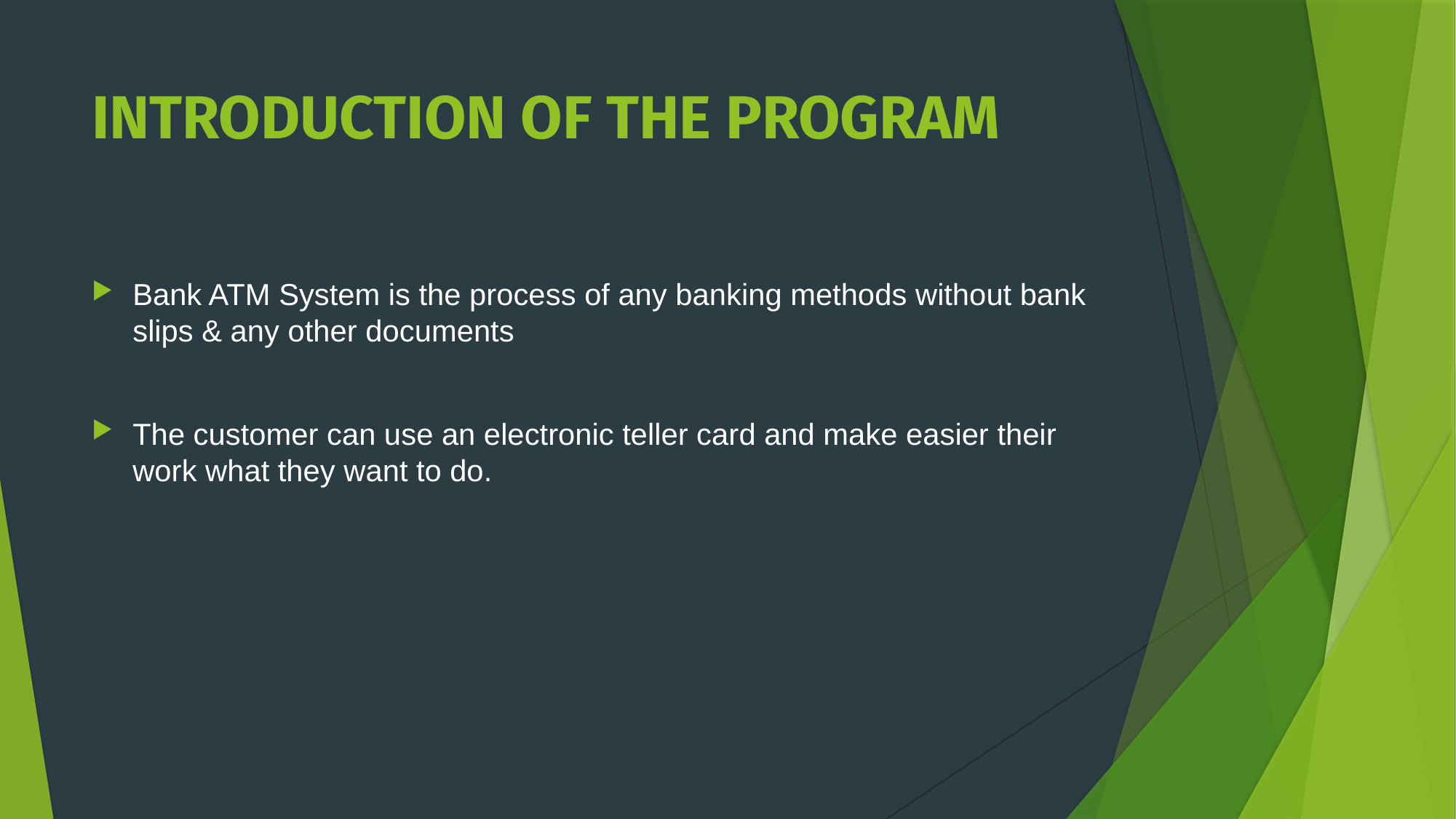

# INTRODUCTION OF THE PROGRAM
Bank ATM System is the process of any banking methods without bank slips & any other documents

The customer can use an electronic teller card and make easier their work what they want to do.